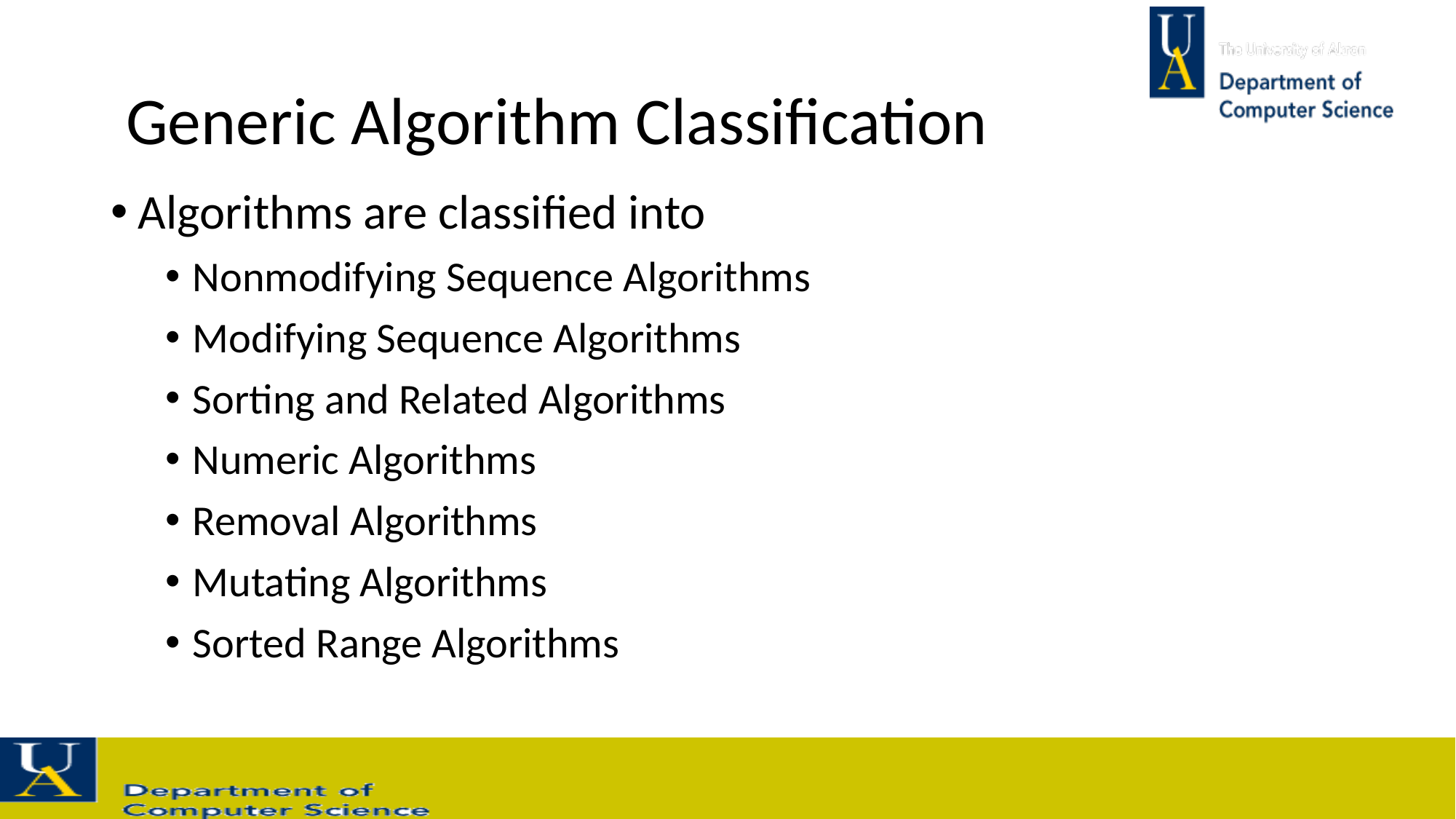

# Generic Algorithm Classification
Algorithms are classified into
Nonmodifying Sequence Algorithms
Modifying Sequence Algorithms
Sorting and Related Algorithms
Numeric Algorithms
Removal Algorithms
Mutating Algorithms
Sorted Range Algorithms